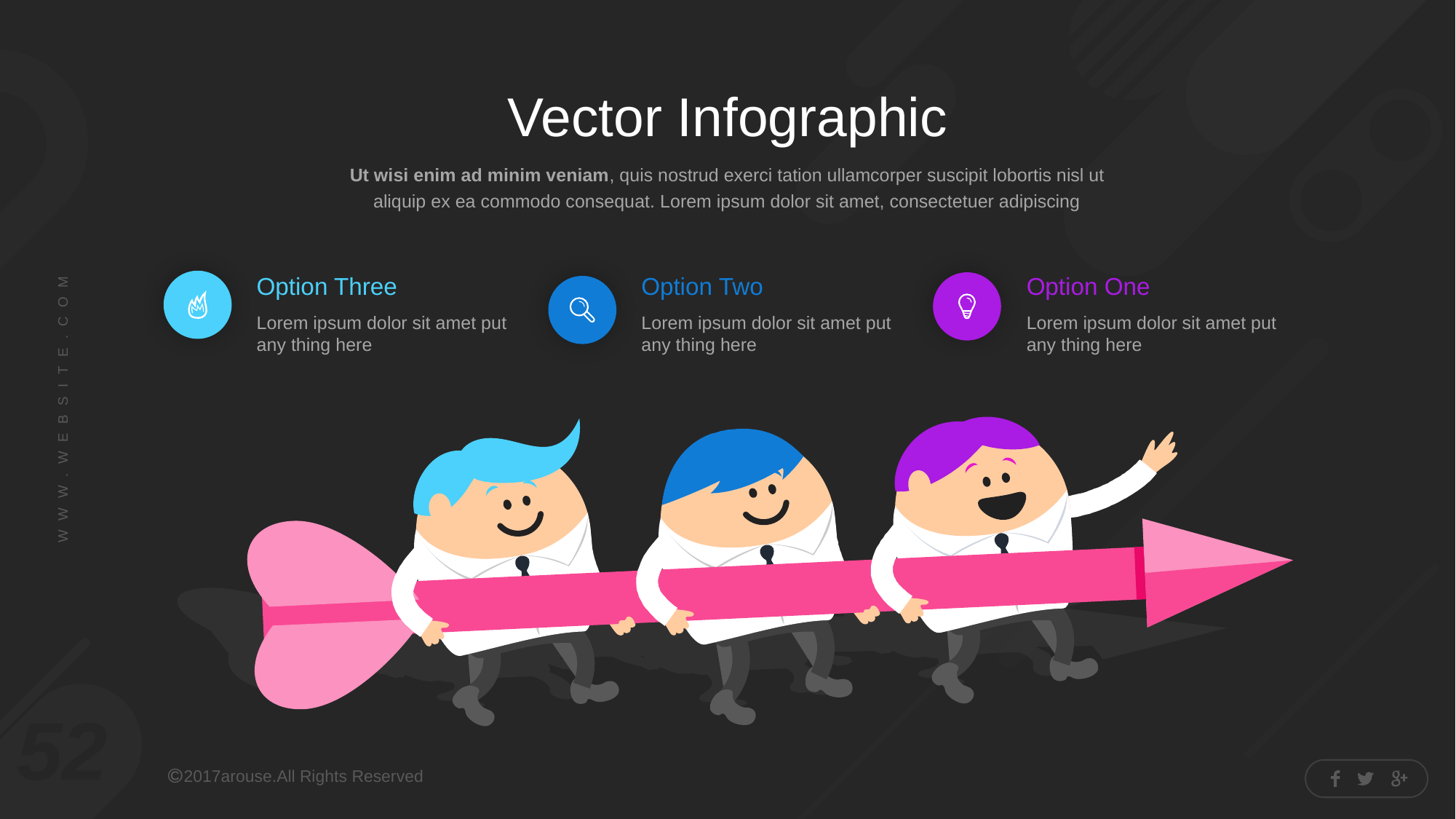

Vector Infographic
Ut wisi enim ad minim veniam, quis nostrud exerci tation ullamcorper suscipit lobortis nisl ut aliquip ex ea commodo consequat. Lorem ipsum dolor sit amet, consectetuer adipiscing
Option Three
Lorem ipsum dolor sit amet put any thing here
Option Two
Lorem ipsum dolor sit amet put any thing here
Option One
Lorem ipsum dolor sit amet put any thing here